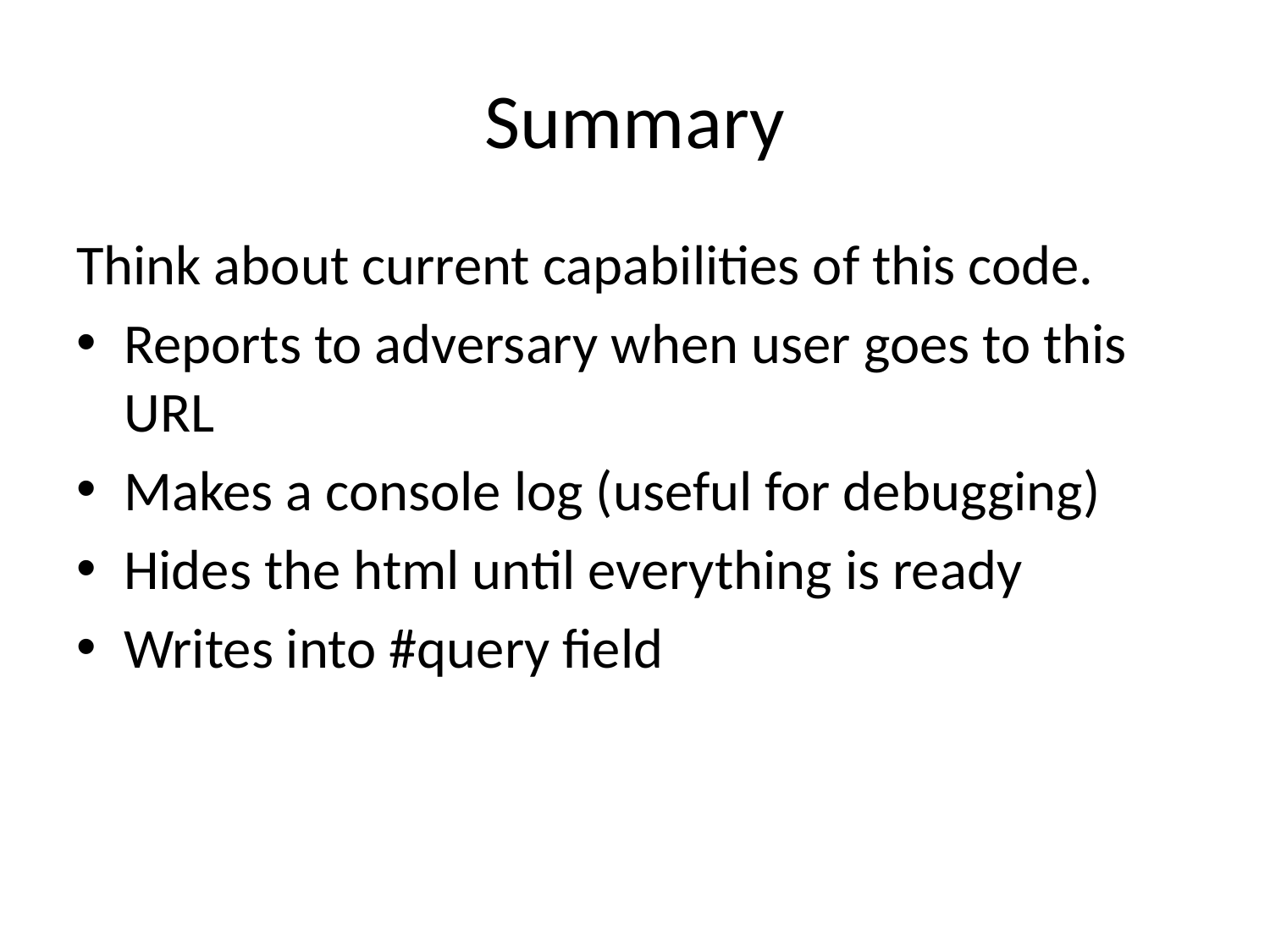

# Summary
Think about current capabilities of this code.
Reports to adversary when user goes to this URL
Makes a console log (useful for debugging)
Hides the html until everything is ready
Writes into #query field